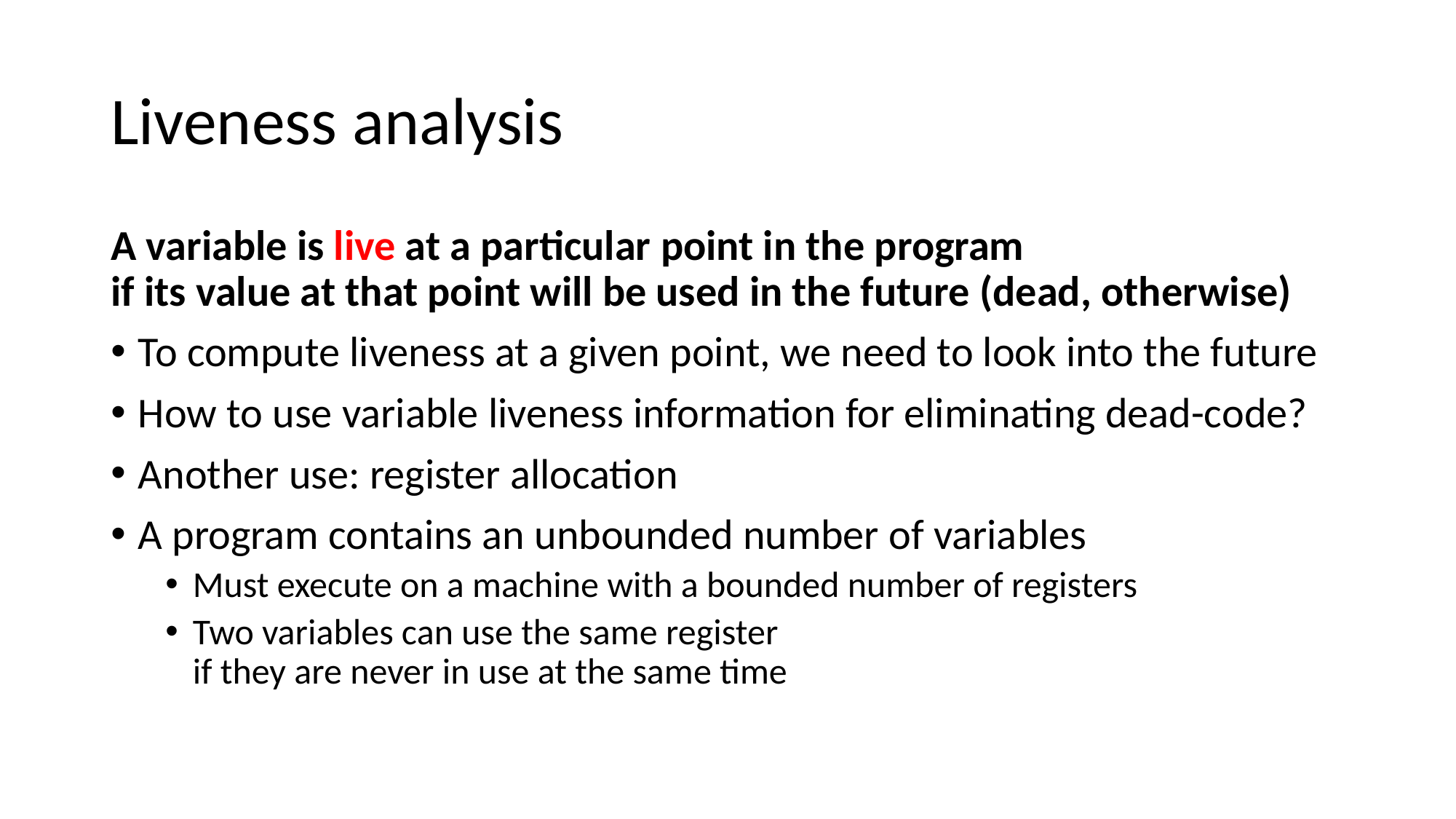

# Liveness analysis
A variable is live at a particular point in the program
if its value at that point will be used in the future (dead, otherwise)
To compute liveness at a given point, we need to look into the future
How to use variable liveness information for eliminating dead-code?
Another use: register allocation
A program contains an unbounded number of variables
Must execute on a machine with a bounded number of registers
Two variables can use the same register
if they are never in use at the same time